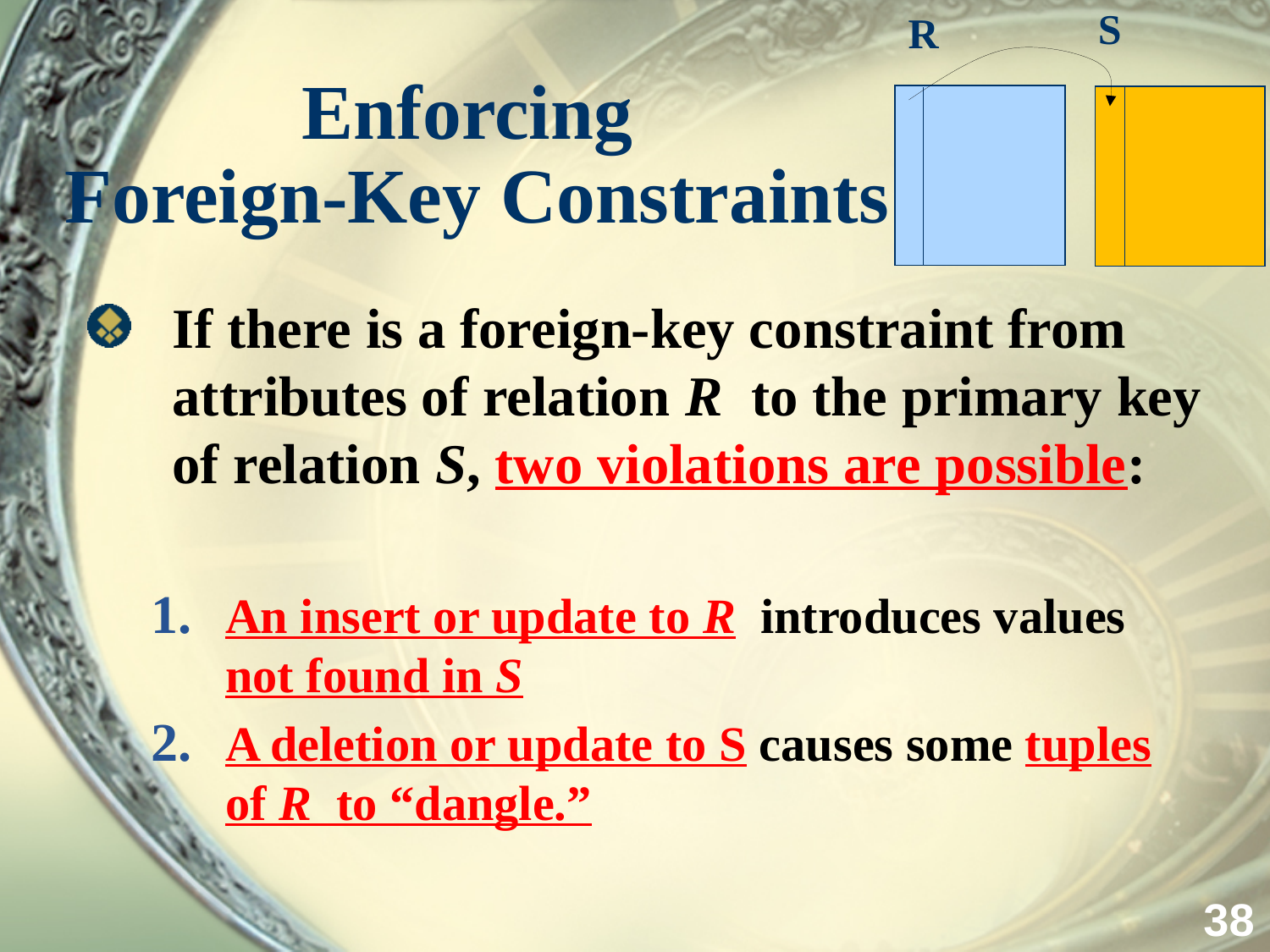

S
R

# Enforcing Foreign-Key Constraints

If there is a foreign-key constraint from attributes of relation R  to the primary key of relation S, two violations are possible:

An insert or update to R  introduces values not found in S
A deletion or update to S causes some tuples of R  to “dangle.”
38